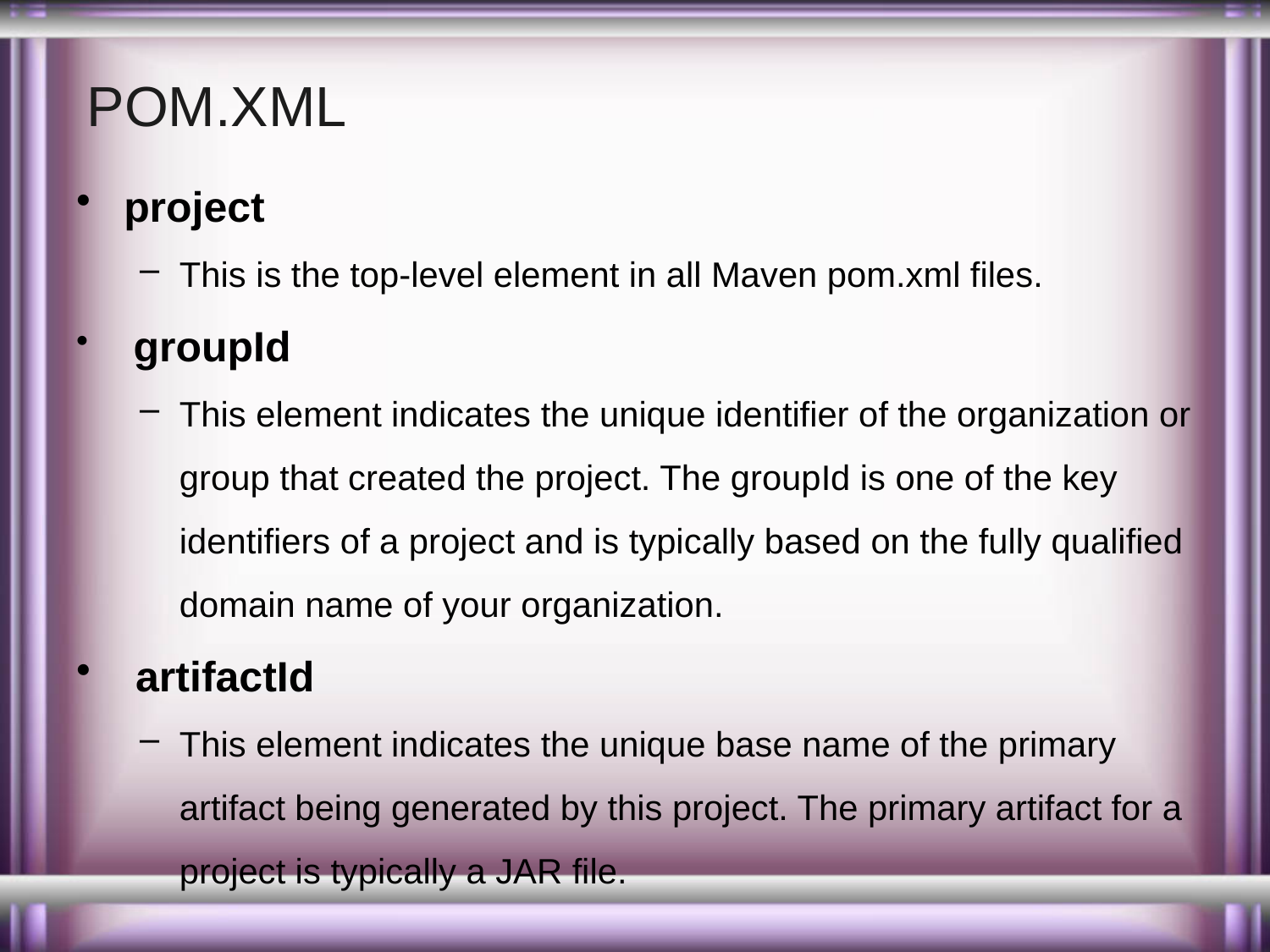

# POM.XML
project
This is the top-level element in all Maven pom.xml files.
 groupId
This element indicates the unique identifier of the organization or group that created the project. The groupId is one of the key identifiers of a project and is typically based on the fully qualified domain name of your organization.
 artifactId
This element indicates the unique base name of the primary artifact being generated by this project. The primary artifact for a project is typically a JAR file.